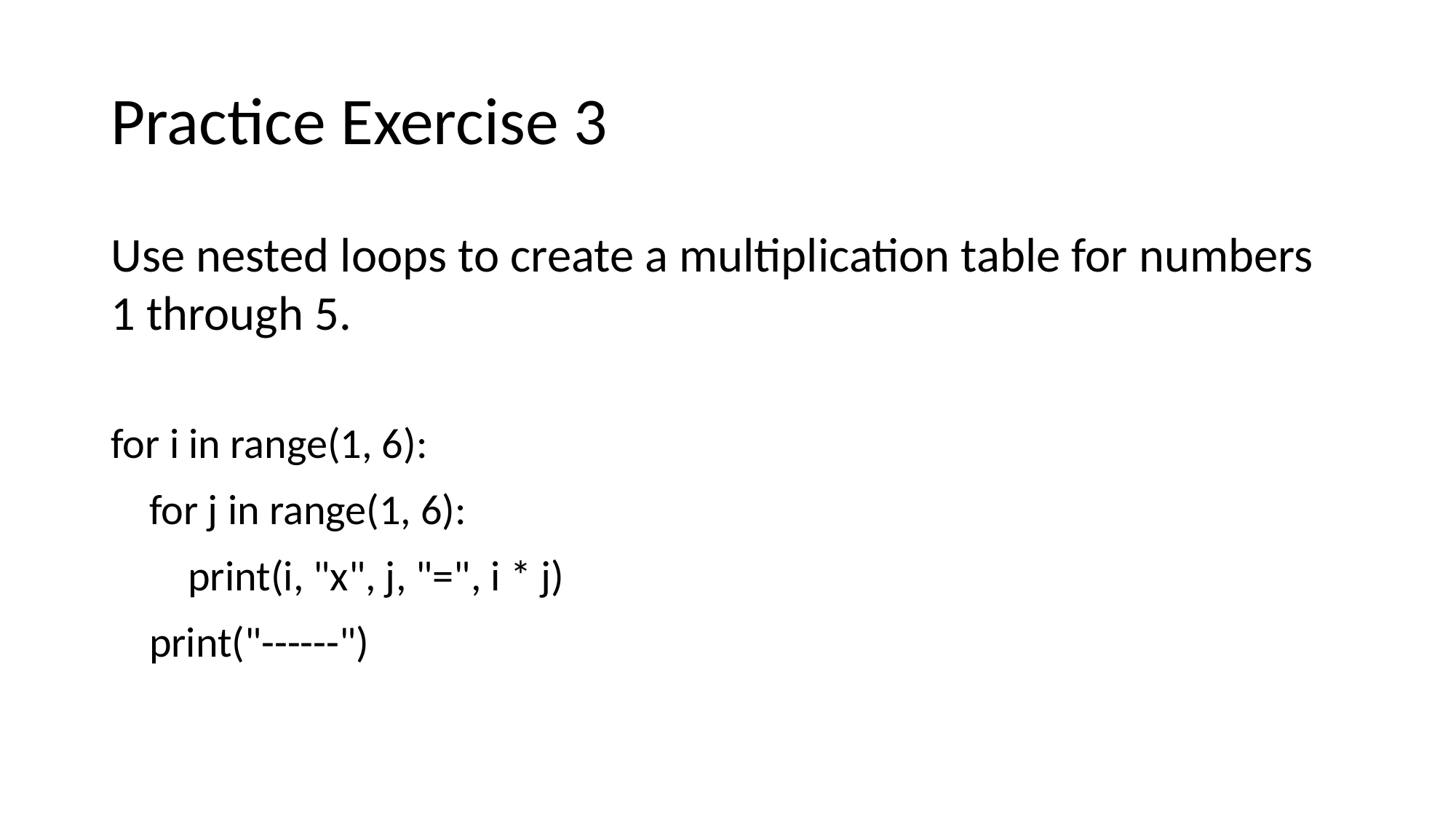

# Practice Exercise 3
Use nested loops to create a multiplication table for numbers 1 through 5.

for i in range(1, 6):
    for j in range(1, 6):
        print(i, "x", j, "=", i * j)
    print("------")